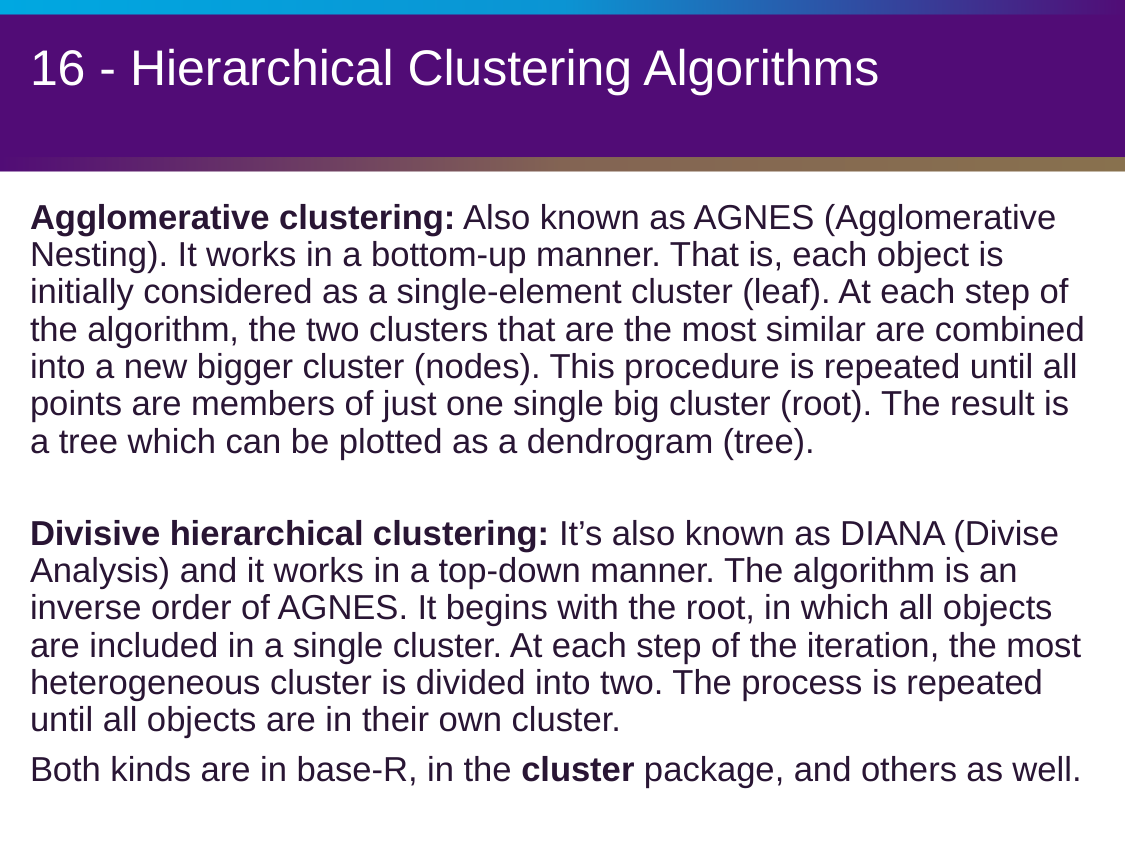

# 16 - Hierarchical Clustering Algorithms
Agglomerative clustering: Also known as AGNES (Agglomerative Nesting). It works in a bottom-up manner. That is, each object is initially considered as a single-element cluster (leaf). At each step of the algorithm, the two clusters that are the most similar are combined into a new bigger cluster (nodes). This procedure is repeated until all points are members of just one single big cluster (root). The result is a tree which can be plotted as a dendrogram (tree).
Divisive hierarchical clustering: It’s also known as DIANA (Divise Analysis) and it works in a top-down manner. The algorithm is an inverse order of AGNES. It begins with the root, in which all objects are included in a single cluster. At each step of the iteration, the most heterogeneous cluster is divided into two. The process is repeated until all objects are in their own cluster.
Both kinds are in base-R, in the cluster package, and others as well.